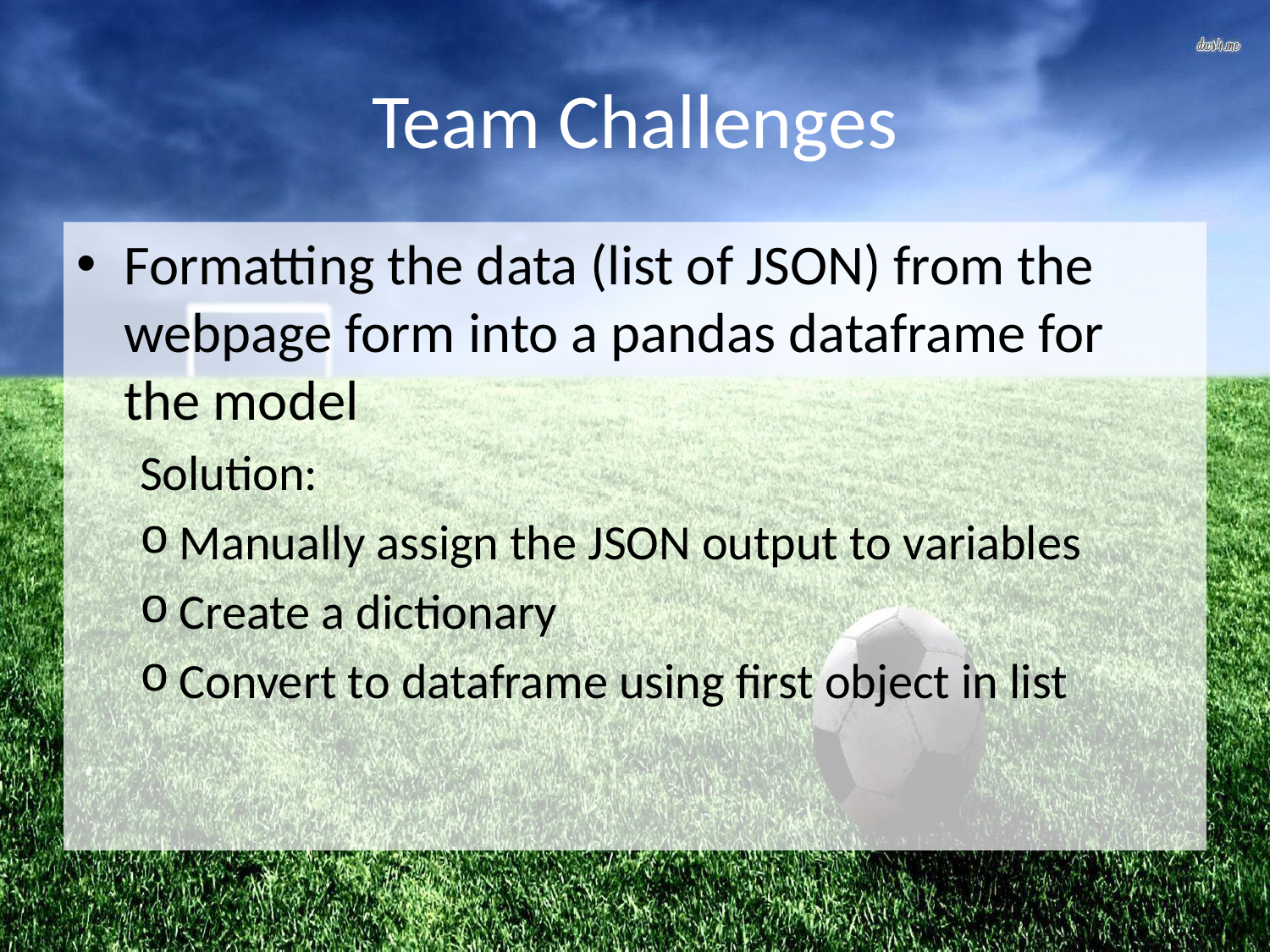

# Team Challenges
Formatting the data (list of JSON) from the webpage form into a pandas dataframe for the model
Solution:
Manually assign the JSON output to variables
Create a dictionary
Convert to dataframe using first object in list